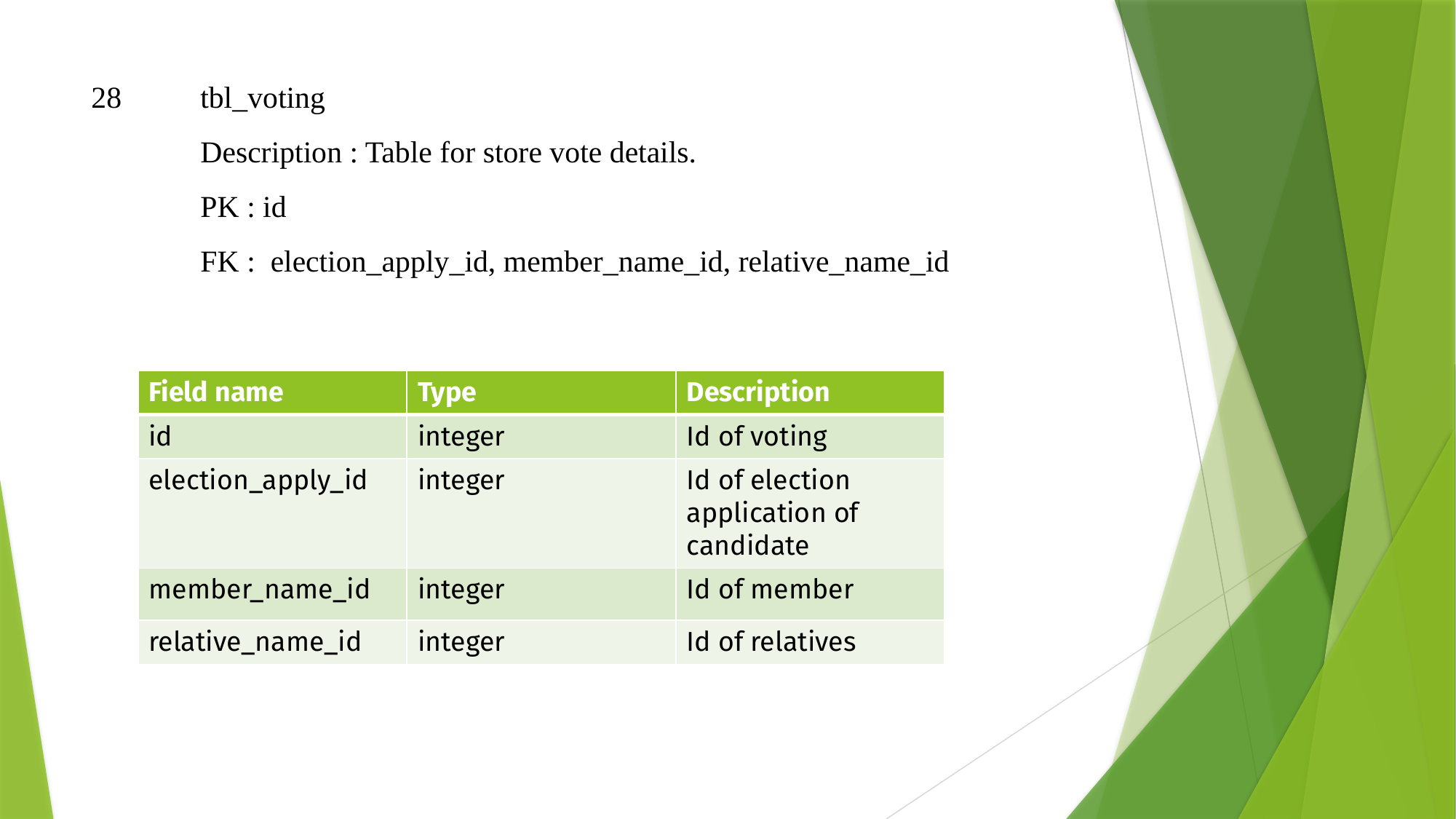

28 	tbl_voting
	Description : Table for store vote details.
	PK : id
	FK :  election_apply_id, member_name_id, relative_name_id
| Field name | Type | Description |
| --- | --- | --- |
| id | integer | Id of voting |
| election\_apply\_id | integer | Id of election application of candidate |
| member\_name\_id | integer | Id of member |
| relative\_name\_id | integer | Id of relatives |